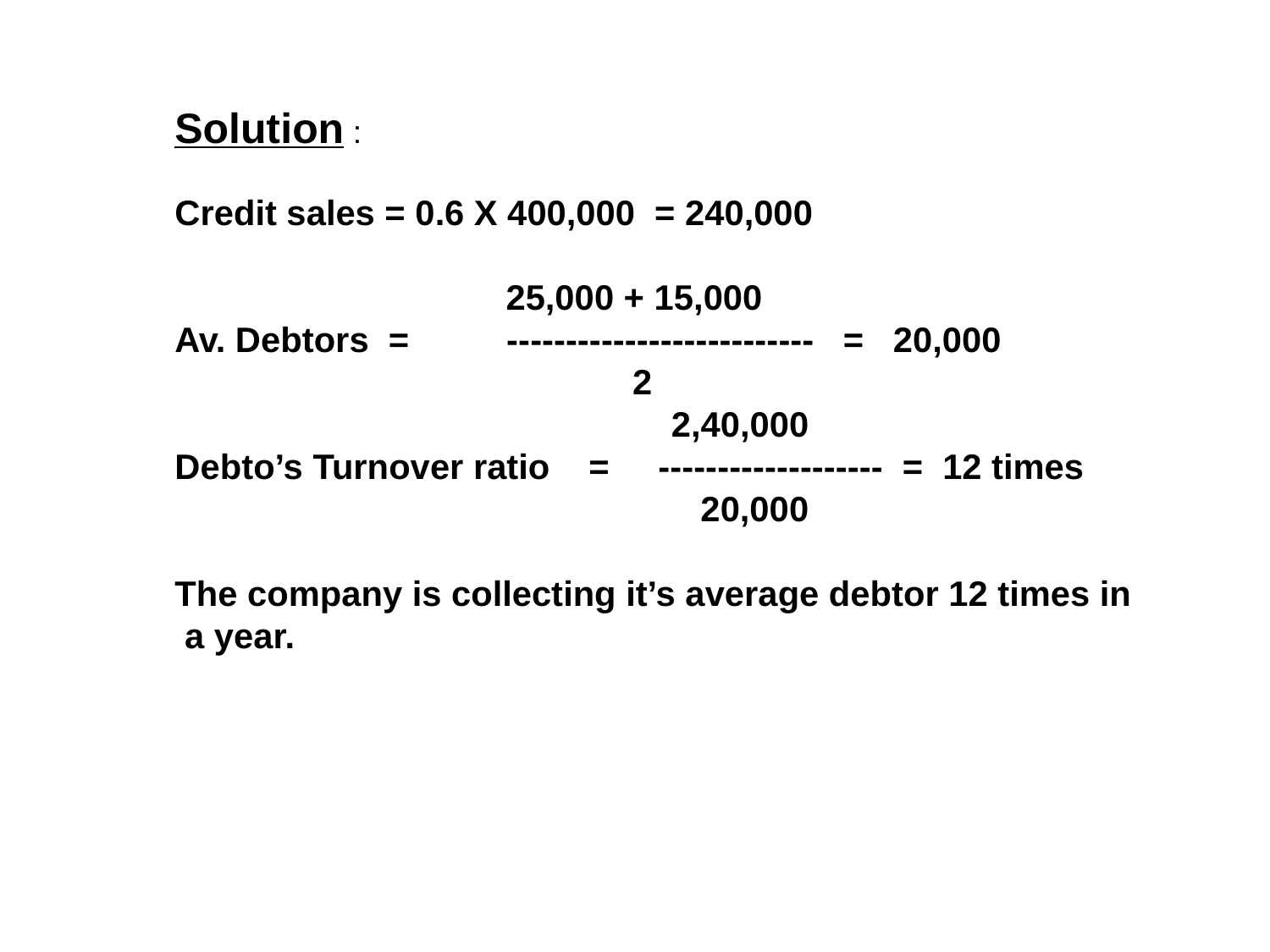

Solution :

Credit sales = 0.6 X 400,000  = 240,000

                                  25,000 + 15,000
Av. Debtors  =          --------------------------   =   20,000
                                               2
                                                   2,40,000
Debto’s Turnover ratio    =     -------------------  =  12 times
                                                      20,000

The company is collecting it’s average debtor 12 times in
 a year.